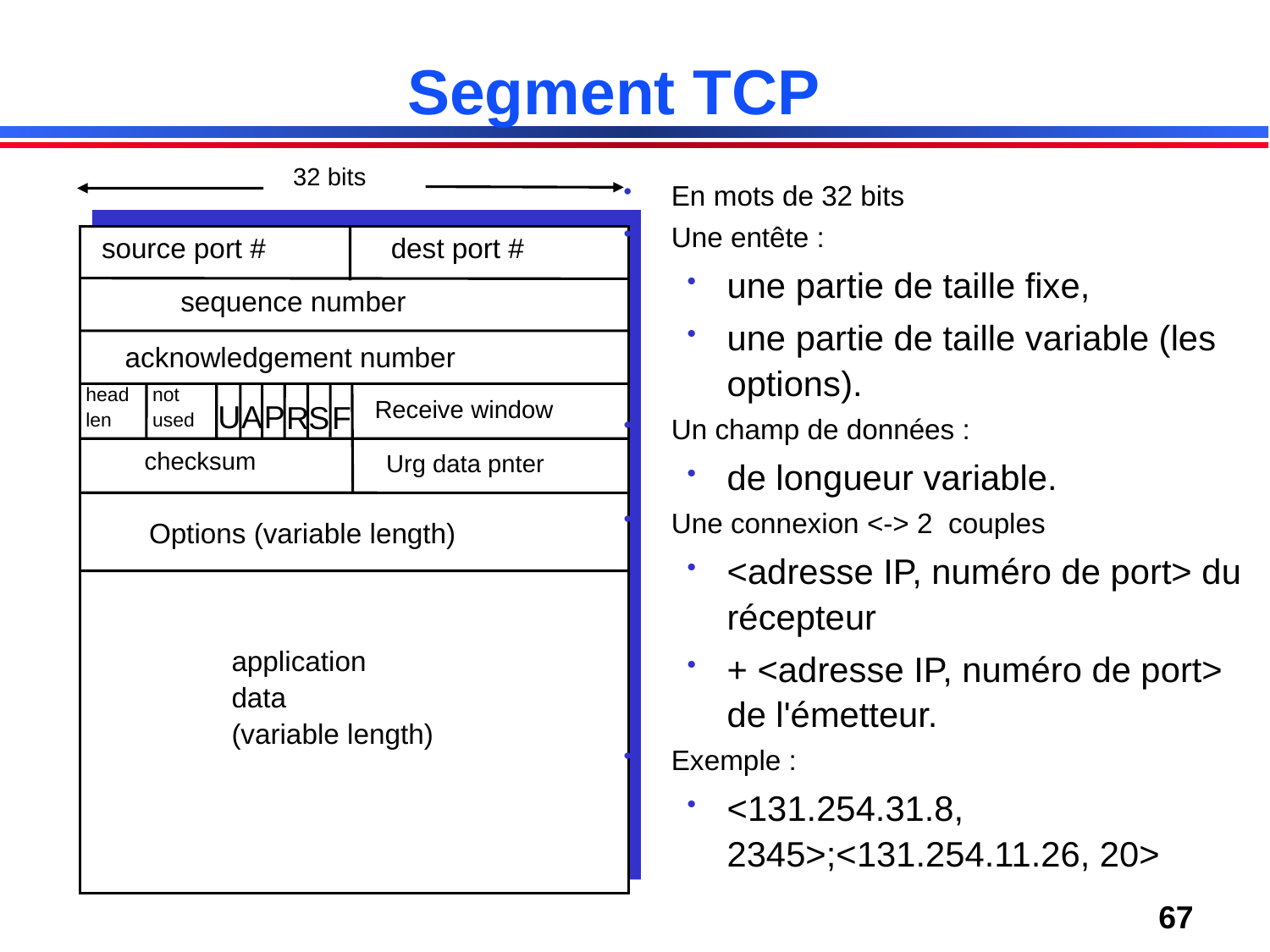

# Segment TCP
32 bits

source port #
dest port #

sequence number

acknowledgement number
head
len
not
used

Receive window
U
A
P
R
S
F
checksum

Urg data pnter

Options (variable length)

application
data
(variable length)
En mots de 32 bits
Une entête :
une partie de taille fixe,
une partie de taille variable (les options).
Un champ de données :
de longueur variable.
Une connexion <-> 2  couples
<adresse IP, numéro de port> du récepteur
+ <adresse IP, numéro de port> de l'émetteur.
Exemple :
<131.254.31.8, 2345>;<131.254.11.26, 20>

Couche transport